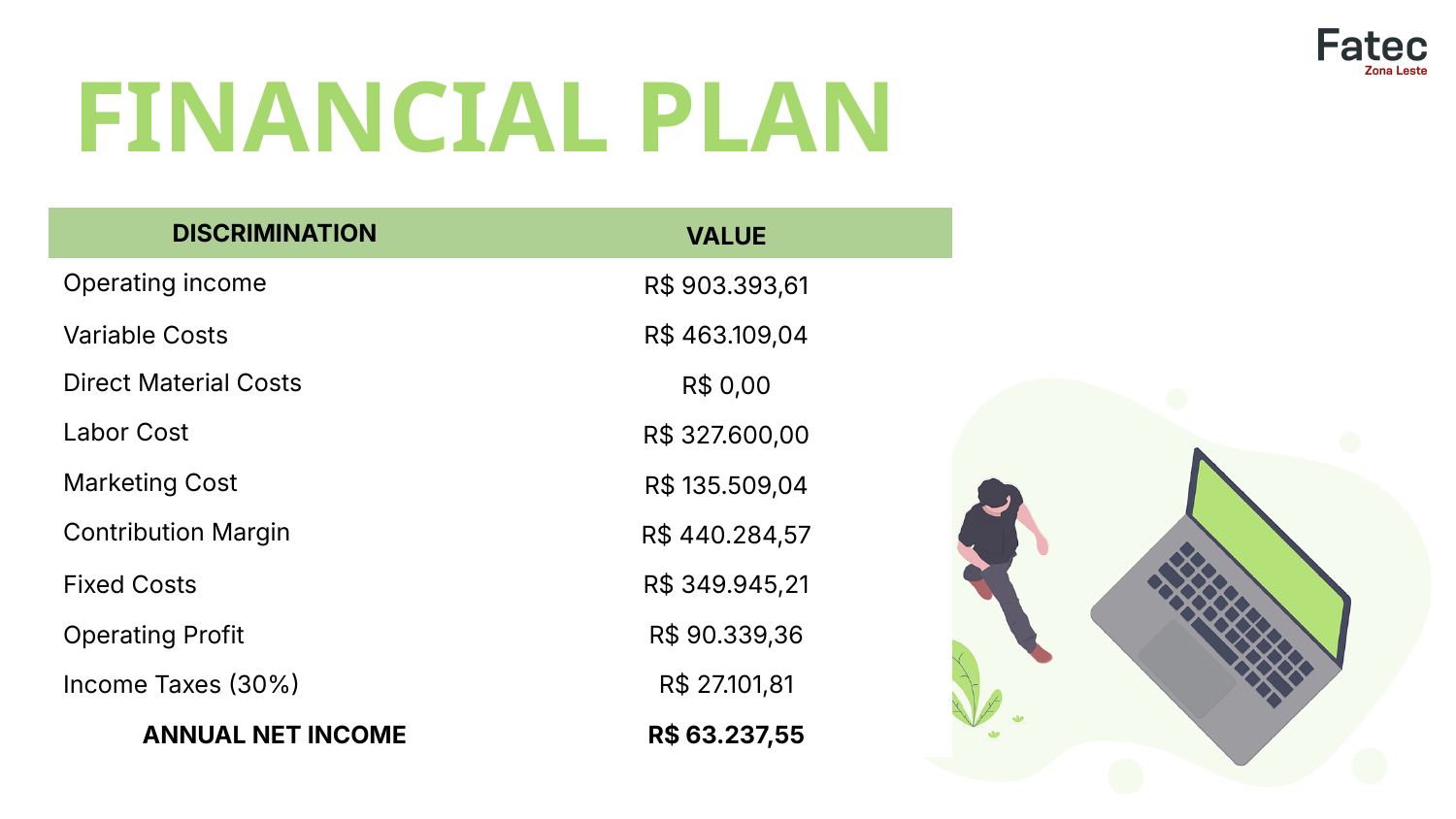

| DISCRIMINATION | VALUE |
| --- | --- |
| Operating income | R$ 903.393,61 |
| Variable Costs | R$ 463.109,04 |
| Direct Material Costs | R$ 0,00 |
| Labor Cost | R$ 327.600,00 |
| Marketing Cost | R$ 135.509,04 |
| Contribution Margin | R$ 440.284,57 |
| Fixed Costs | R$ 349.945,21 |
| Operating Profit | R$ 90.339,36 |
| Income Taxes (30%) | R$ 27.101,81 |
| ANNUAL NET INCOME | R$ 63.237,55 |
FINANCIAL PLAN